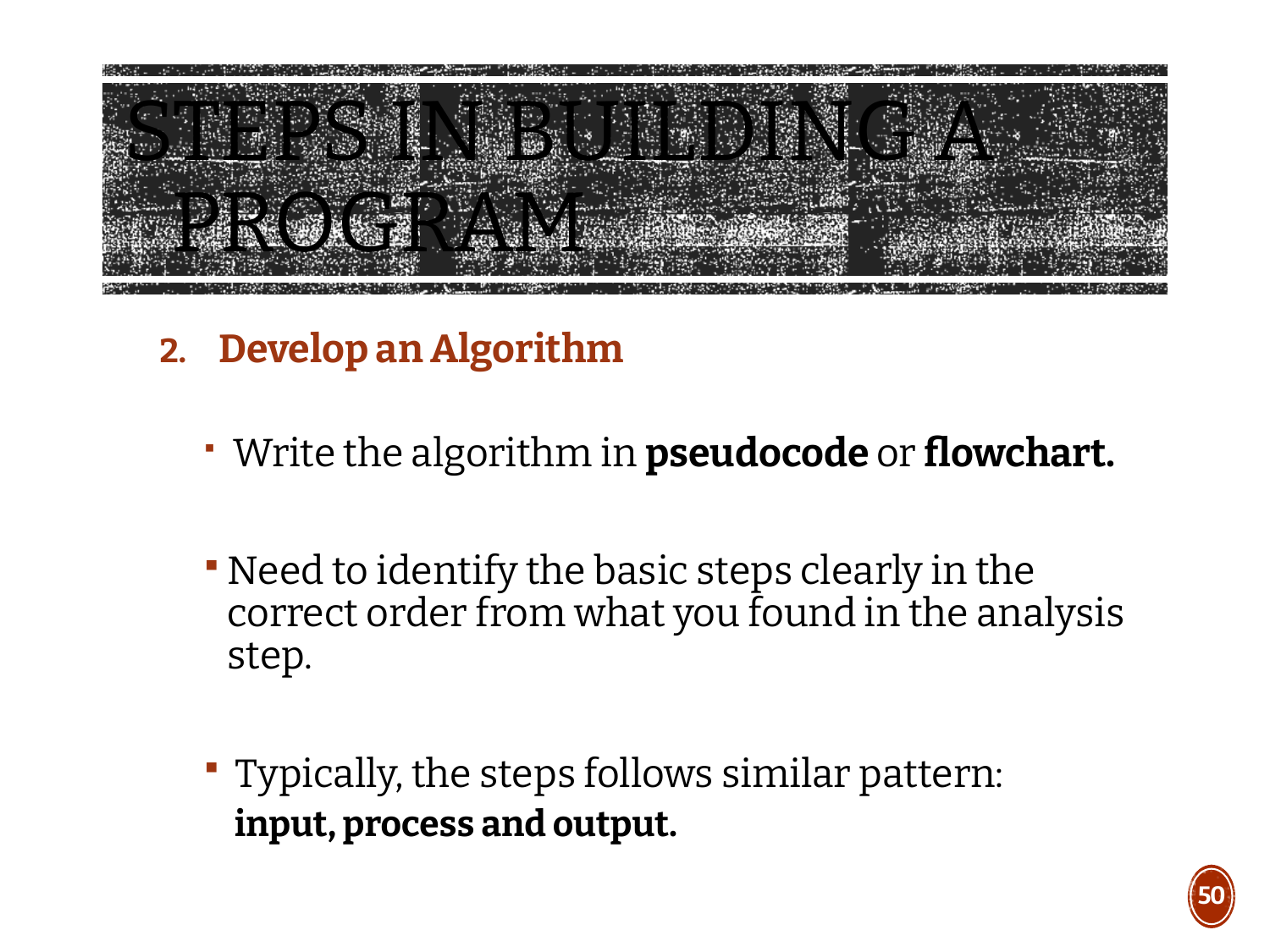

# Steps in Building a Program

Develop an Algorithm

 Write the algorithm in pseudocode or flowchart.

Need to identify the basic steps clearly in the correct order from what you found in the analysis step.

 Typically, the steps follows similar pattern:
      input, process and output.

50